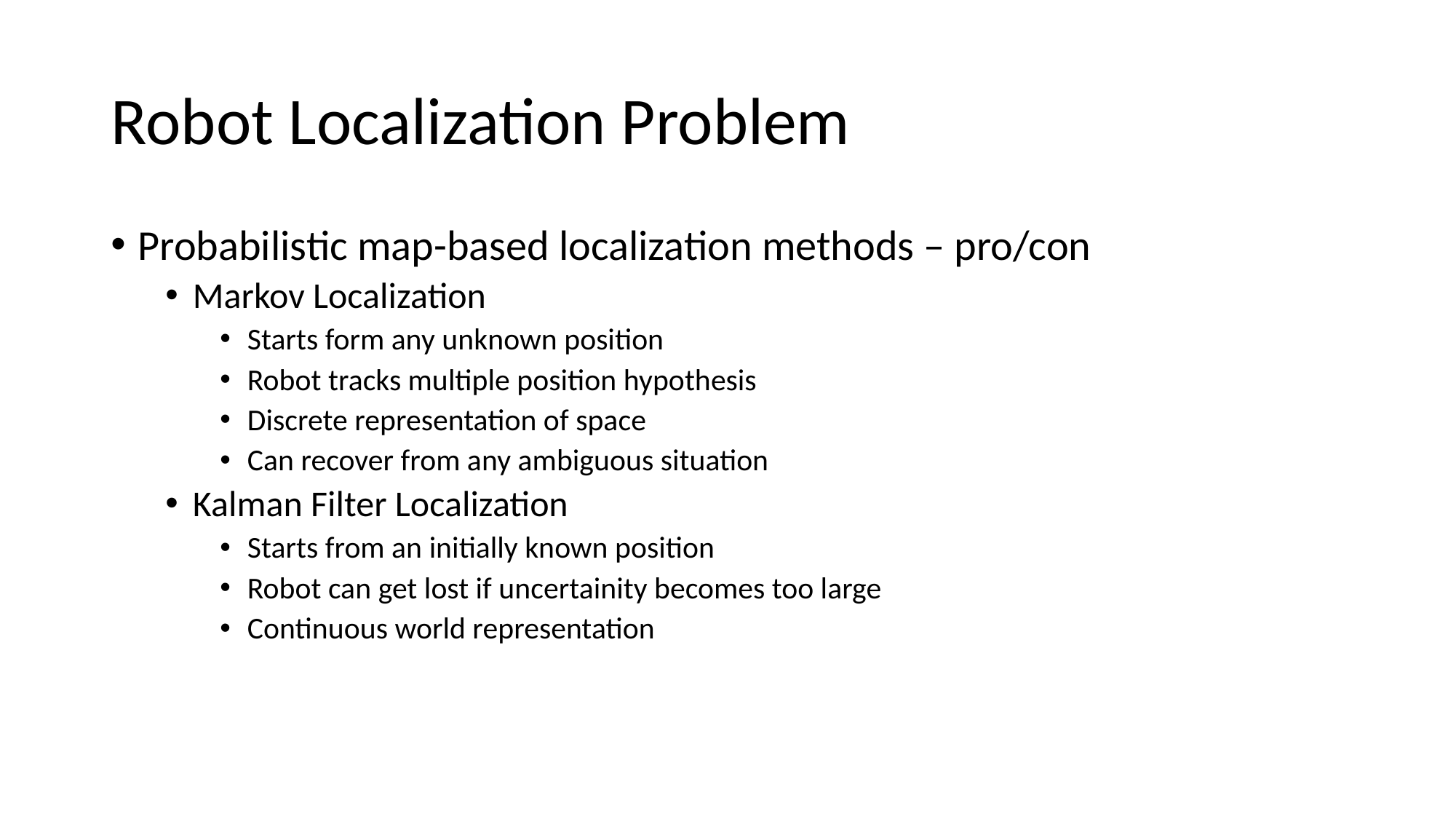

# Robot Localization Problem
Probabilistic map-based localization methods – pro/con
Markov Localization
Starts form any unknown position
Robot tracks multiple position hypothesis
Discrete representation of space
Can recover from any ambiguous situation
Kalman Filter Localization
Starts from an initially known position
Robot can get lost if uncertainity becomes too large
Continuous world representation